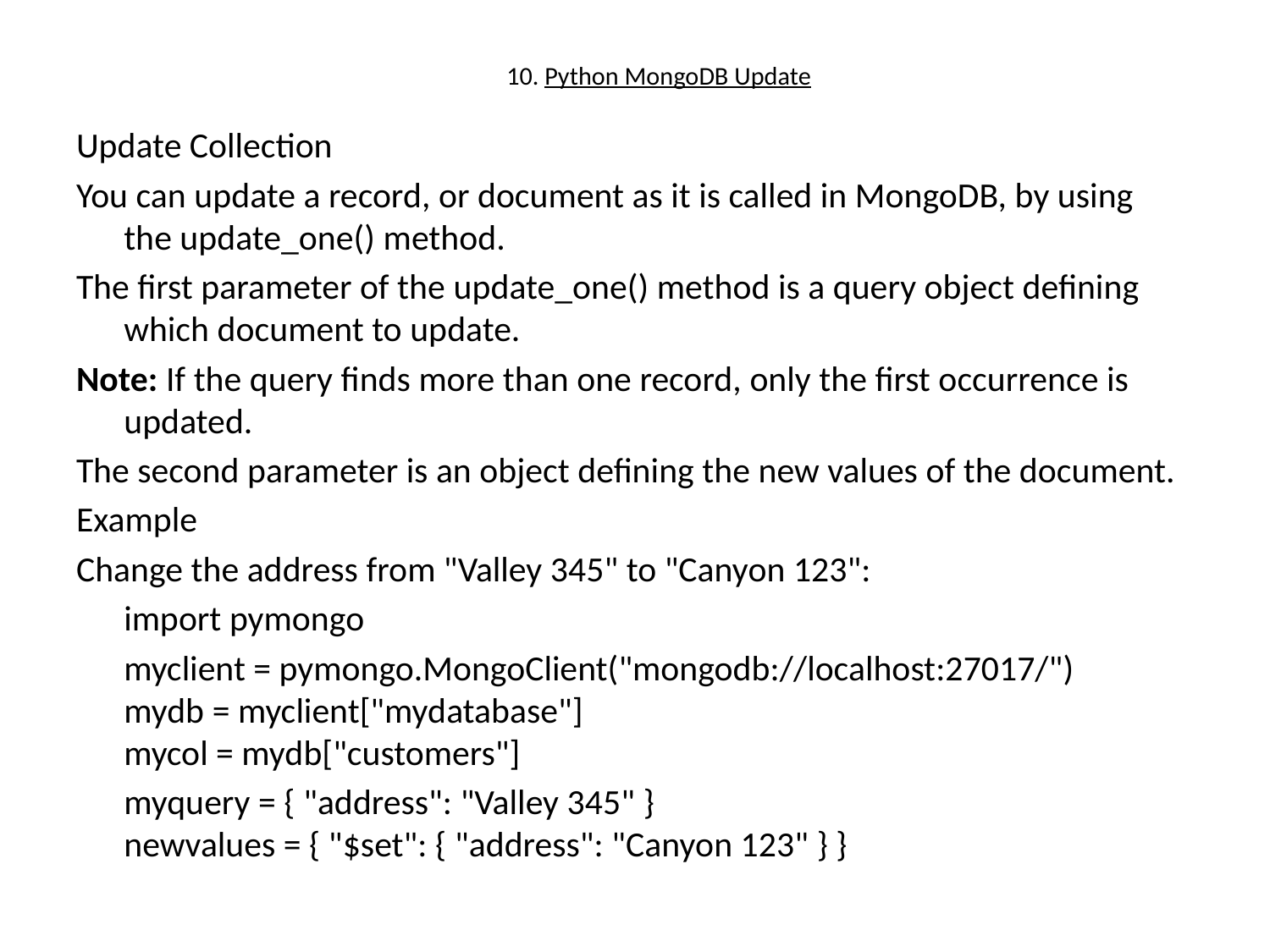

# 10. Python MongoDB Update
Update Collection
You can update a record, or document as it is called in MongoDB, by using the update_one() method.
The first parameter of the update_one() method is a query object defining which document to update.
Note: If the query finds more than one record, only the first occurrence is updated.
The second parameter is an object defining the new values of the document.
Example
Change the address from "Valley 345" to "Canyon 123":
	import pymongo
	myclient = pymongo.MongoClient("mongodb://localhost:27017/")
mydb = myclient["mydatabase"]
mycol = mydb["customers"]
	myquery = { "address": "Valley 345" }
newvalues = { "$set": { "address": "Canyon 123" } }